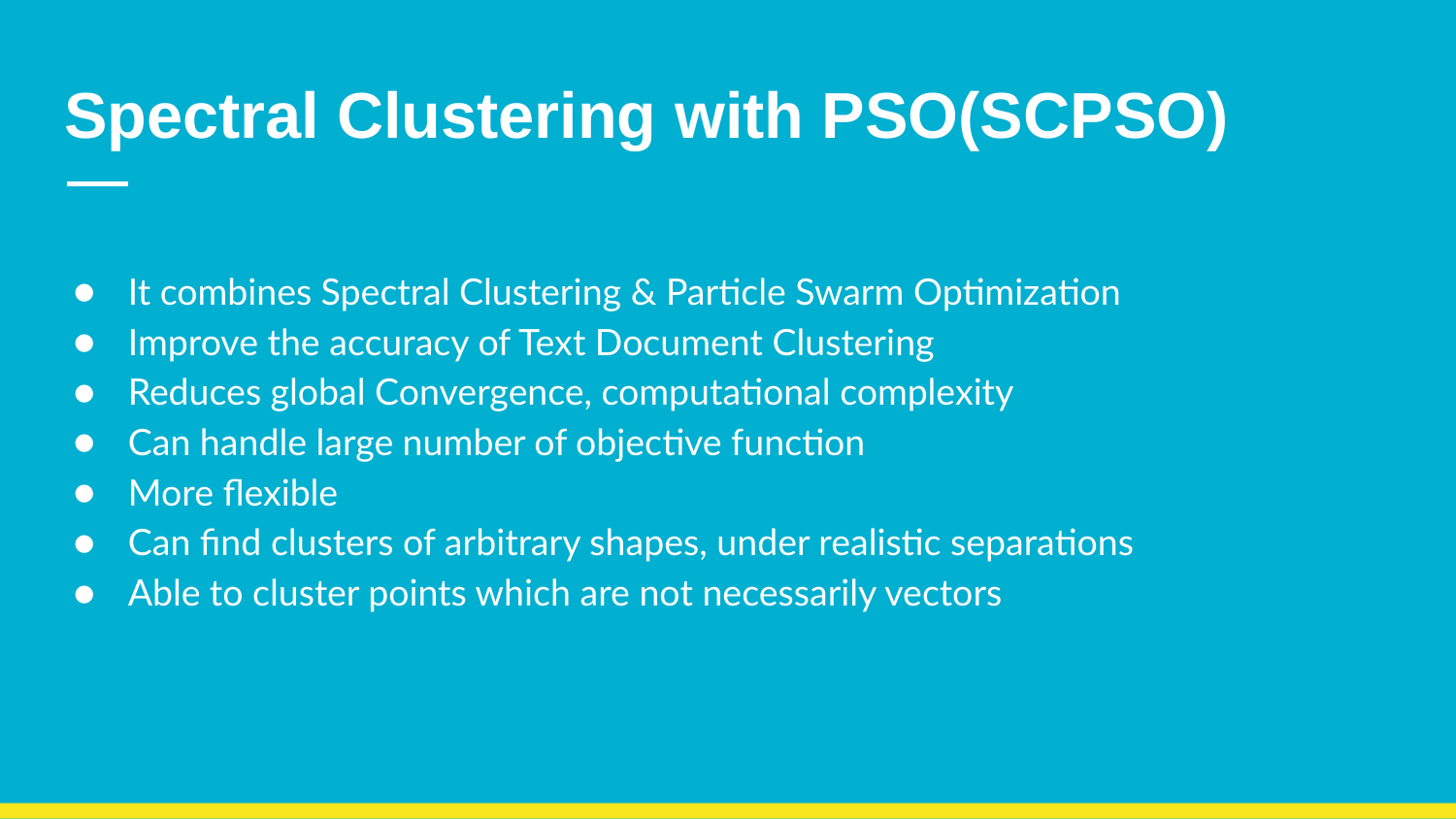

# Spectral Clustering with PSO(SCPSO)

It combines Spectral Clustering & Particle Swarm Optimization
Improve the accuracy of Text Document Clustering
Reduces global Convergence, computational complexity
Can handle large number of objective function
More flexible
Can find clusters of arbitrary shapes, under realistic separations
Able to cluster points which are not necessarily vectors